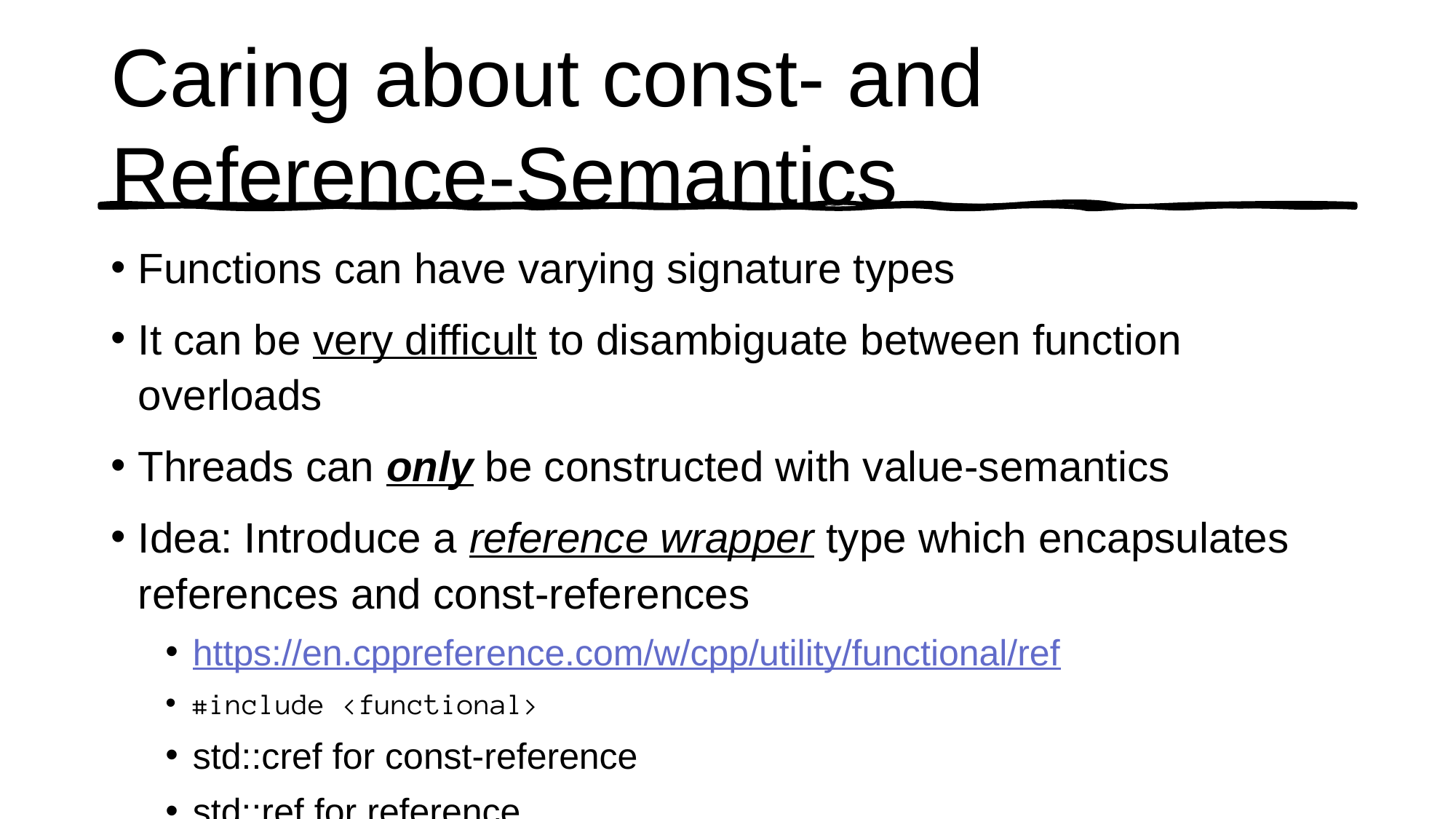

# Caring about const- and Reference-Semantics
Functions can have varying signature types
It can be very difficult to disambiguate between function overloads
Threads can only be constructed with value-semantics
Idea: Introduce a reference wrapper type which encapsulates references and const-references
https://en.cppreference.com/w/cpp/utility/functional/ref
#include <functional>
std::cref for const-reference
std::ref for reference